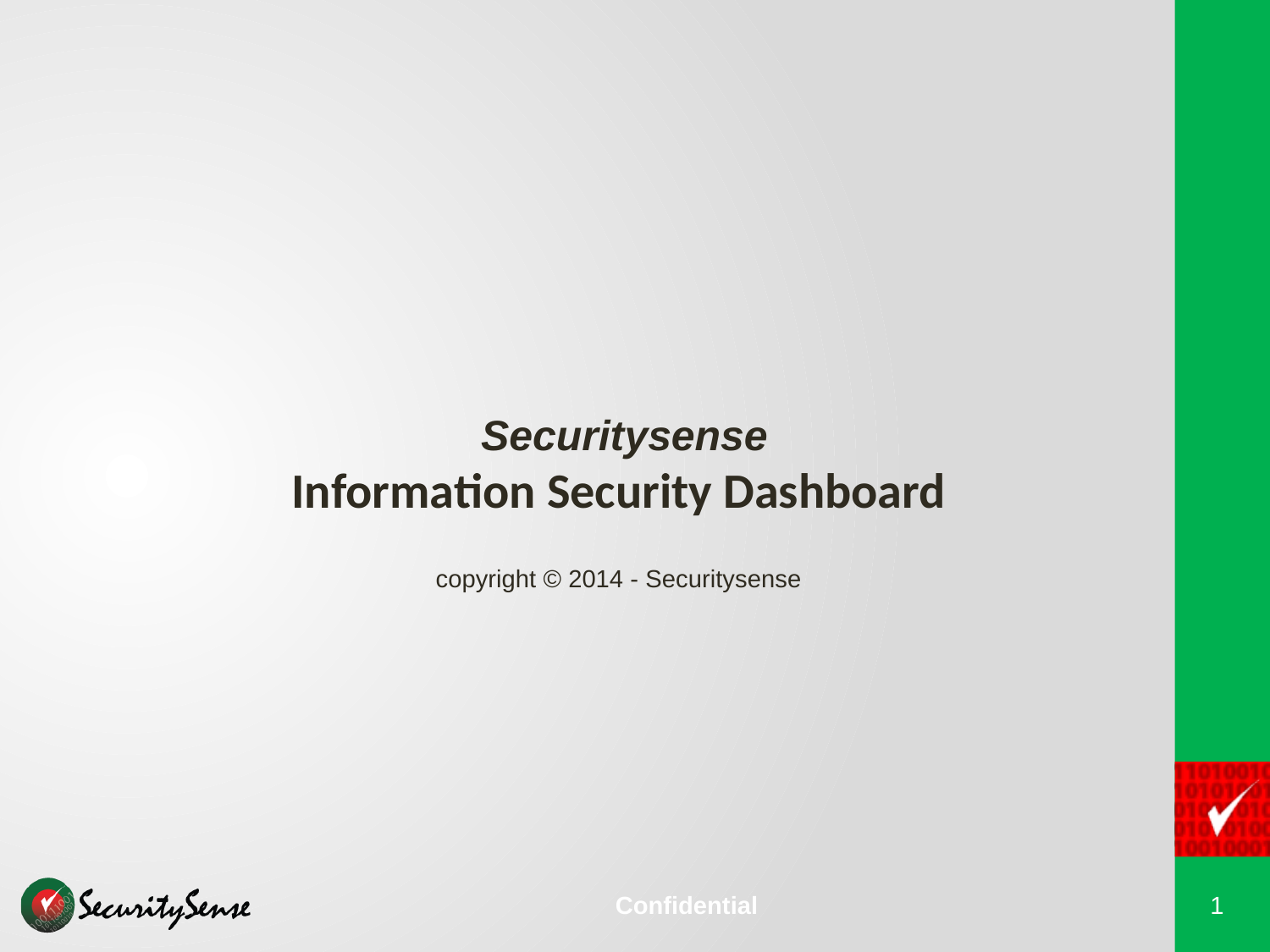

Securitysense
Information Security Dashboard

copyright © 2014 - Securitysense
1
Confidential